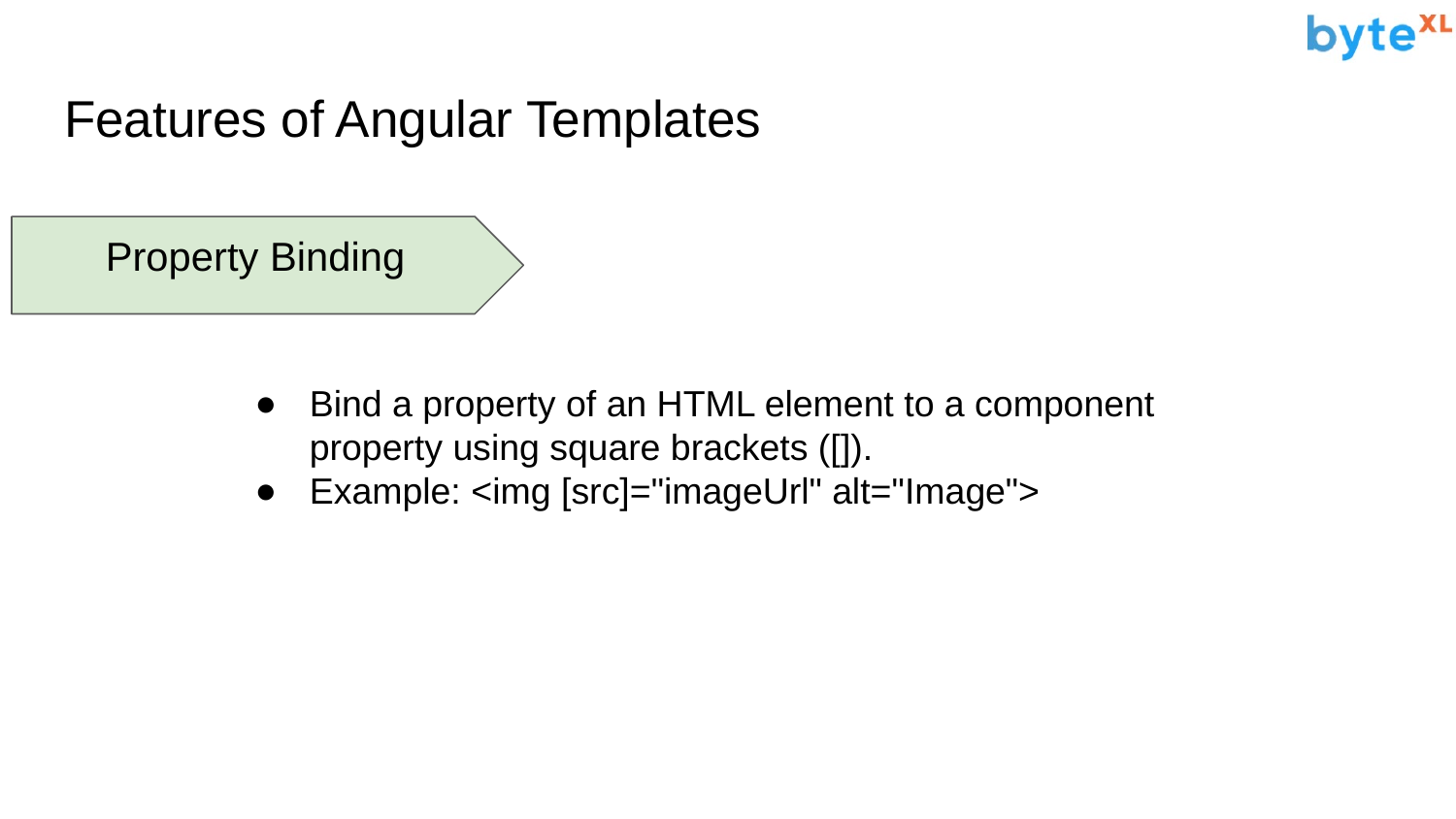

# Features of Angular Templates
Property Binding
Bind a property of an HTML element to a component property using square brackets ([]).
Example: <img [src]="imageUrl" alt="Image">